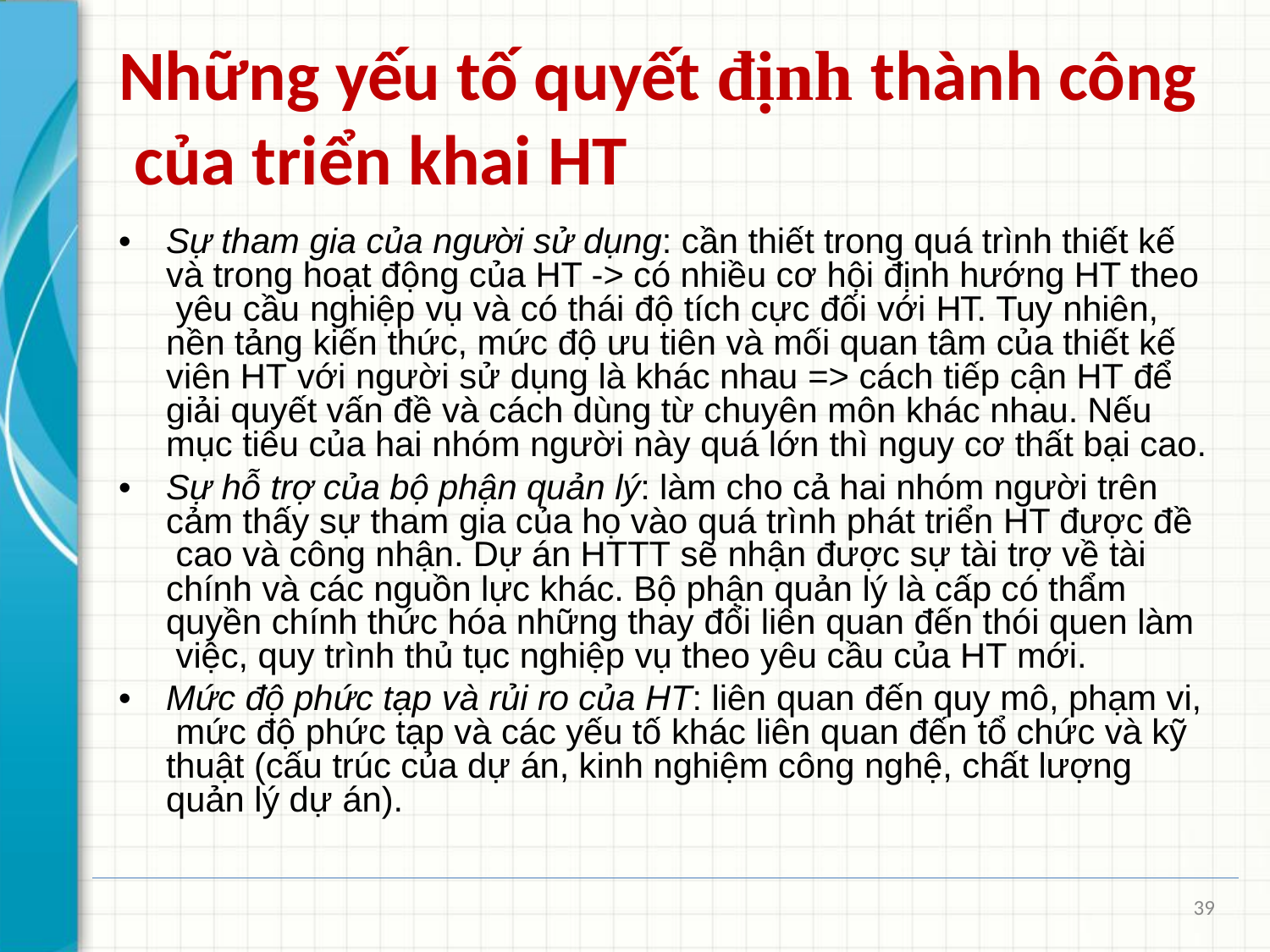

# Những yếu tố quyết định thành công  của triển khai HT
•	Sự tham gia của người sử dụng: cần thiết trong quá trình thiết kế  và trong hoạt động của HT -> có nhiều cơ hội định hướng HT theo  yêu cầu nghiệp vụ và có thái độ tích cực đối với HT. Tuy nhiên,  nền tảng kiến thức, mức độ ưu tiên và mối quan tâm của thiết kế  viên HT với người sử dụng là khác nhau => cách tiếp cận HT để  giải quyết vấn đề và cách dùng từ chuyên môn khác nhau. Nếu  mục tiêu của hai nhóm người này quá lớn thì nguy cơ thất bại cao.
•	Sự hỗ trợ của bộ phận quản lý: làm cho cả hai nhóm người trên  cảm thấy sự tham gia của họ vào quá trình phát triển HT được đề  cao và công nhận. Dự án HTTT sẽ nhận được sự tài trợ về tài  chính và các nguồn lực khác. Bộ phận quản lý là cấp có thẩm  quyền chính thức hóa những thay đổi liên quan đến thói quen làm  việc, quy trình thủ tục nghiệp vụ theo yêu cầu của HT mới.
•	Mức độ phức tạp và rủi ro của HT: liên quan đến quy mô, phạm vi,  mức độ phức tạp và các yếu tố khác liên quan đến tổ chức và kỹ  thuật (cấu trúc của dự án, kinh nghiệm công nghệ, chất lượng  quản lý dự án).

39